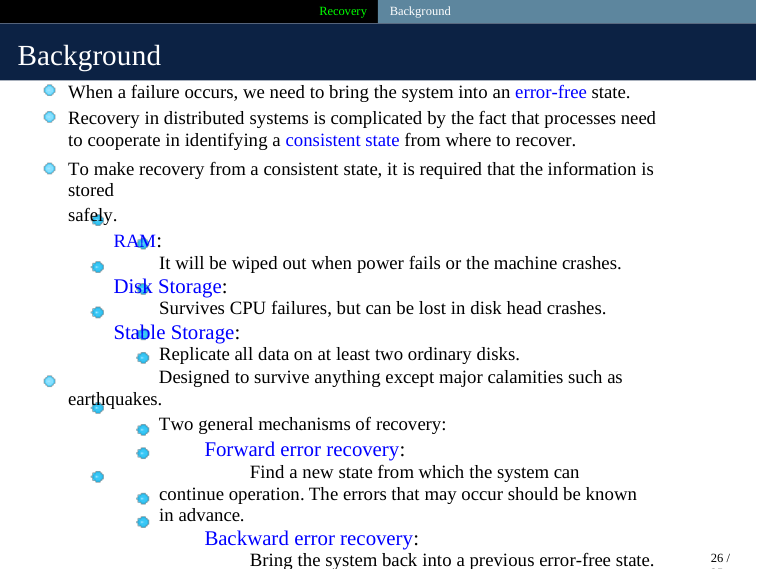

Recovery       Background

Background
When a failure occurs, we need to bring the system into an error-free state.
Recovery in distributed systems is complicated by the fact that processes need to cooperate in identifying a consistent state from where to recover.
To make recovery from a consistent state, it is required that the information is stored
safely.
RAM:
It will be wiped out when power fails or the machine crashes.
Disk Storage:
Survives CPU failures, but can be lost in disk head crashes.
Stable Storage:
Replicate all data on at least two ordinary disks.
Designed to survive anything except major calamities such as earthquakes.
Two general mechanisms of recovery:
Forward error recovery:
Find a new state from which the system can continue operation. The errors that may occur should be known in advance.
Backward error recovery:
Bring the system back into a previous error-free state.
The systems state should be saved on to a stable storage from time to time, requiring that we establish recovery points known as checkpoints.
26 / 35